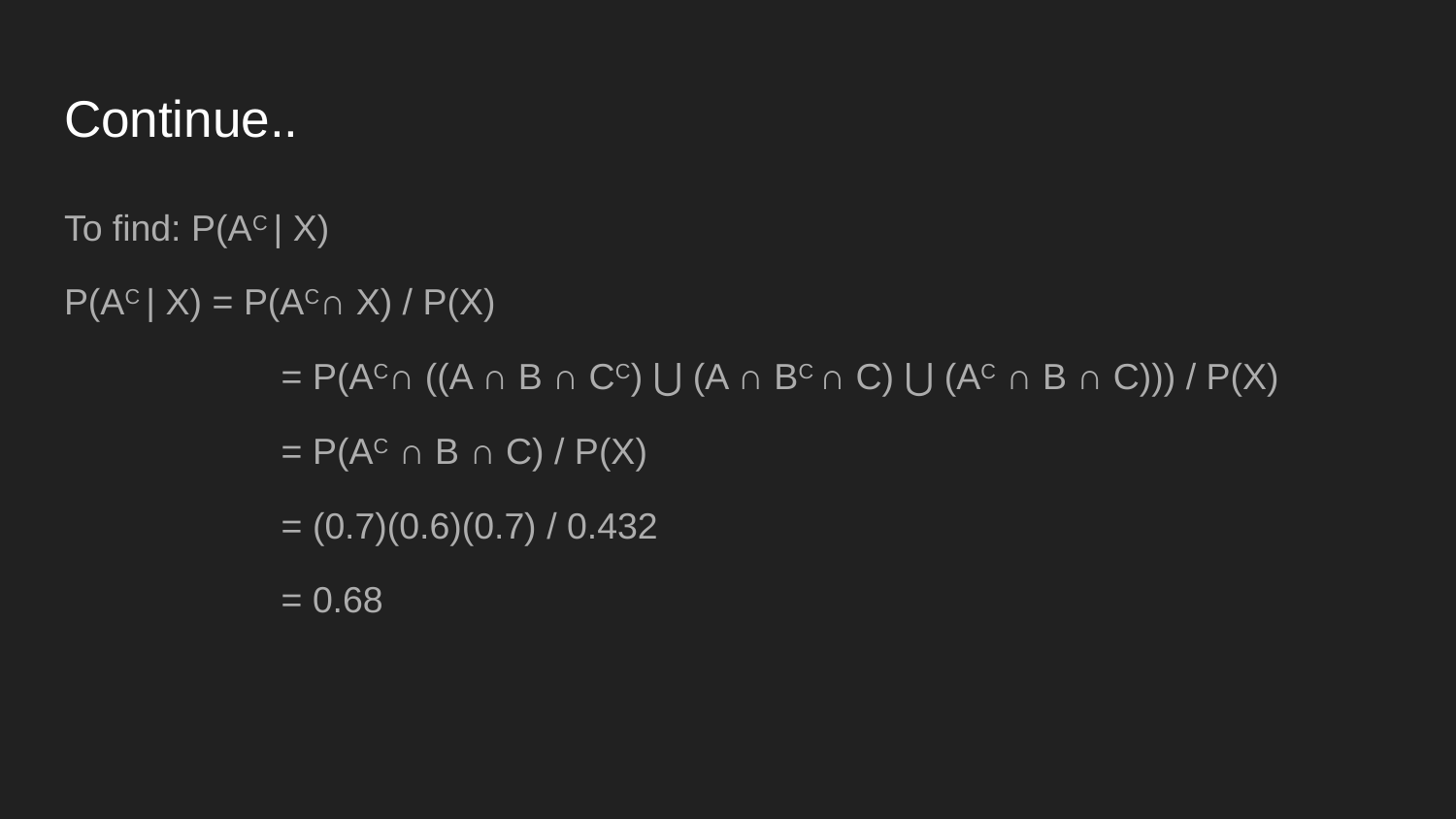

# Continue..
To find: P(AC | X)
P(AC | X) = P(AC∩ X) / P(X)
	       = P(AC∩ ((A ∩ B ∩ CC) ⋃ (A ∩ BC ∩ C) ⋃ (AC ∩ B ∩ C))) / P(X)
	       = P(AC ∩ B ∩ C) / P(X)
	       = (0.7)(0.6)(0.7) / 0.432
 	       = 0.68